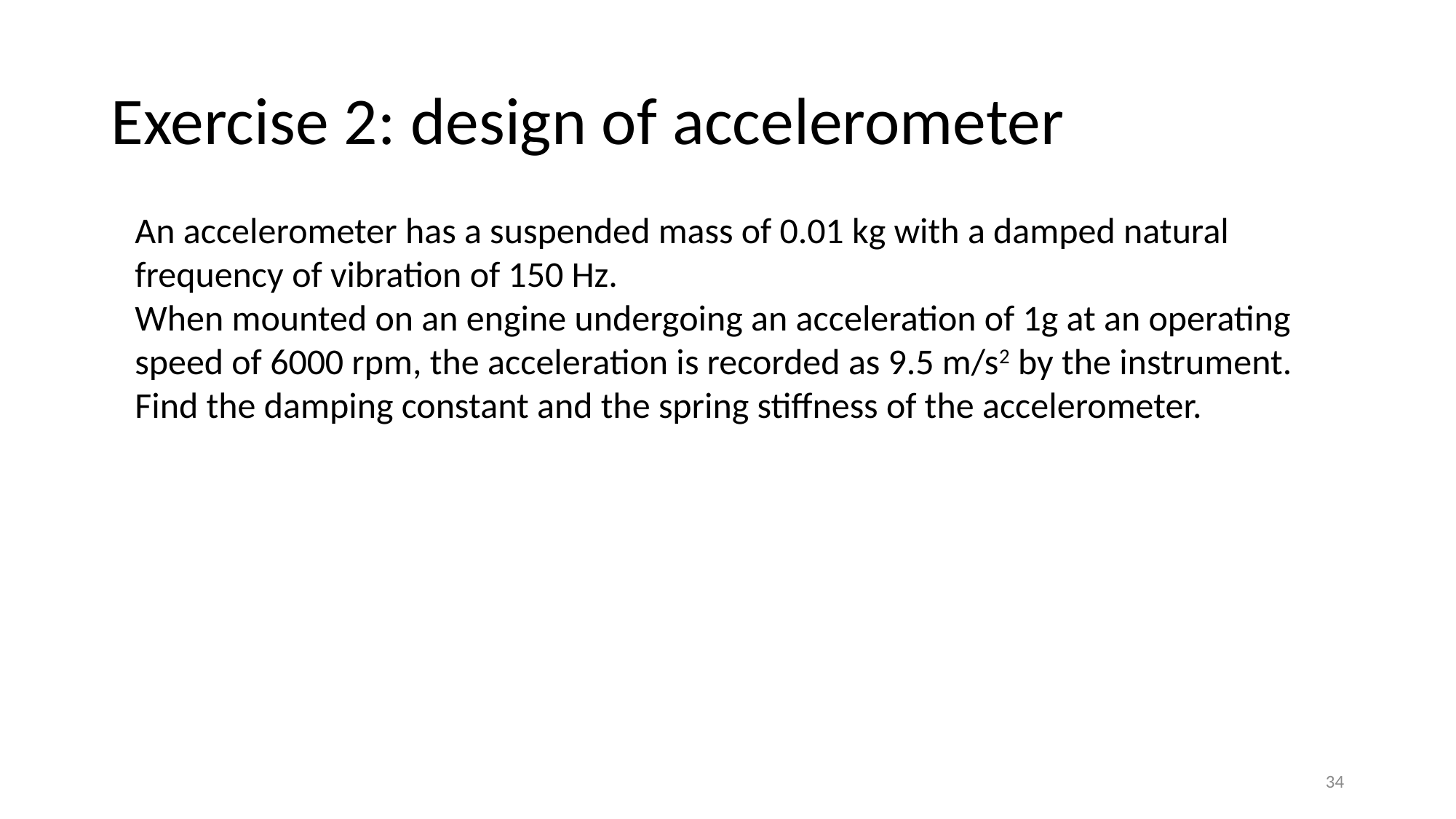

# Exercise 2: design of accelerometer
An accelerometer has a suspended mass of 0.01 kg with a damped natural frequency of vibration of 150 Hz.
When mounted on an engine undergoing an acceleration of 1g at an operating speed of 6000 rpm, the acceleration is recorded as 9.5 m/s2 by the instrument.
Find the damping constant and the spring stiffness of the accelerometer.
34